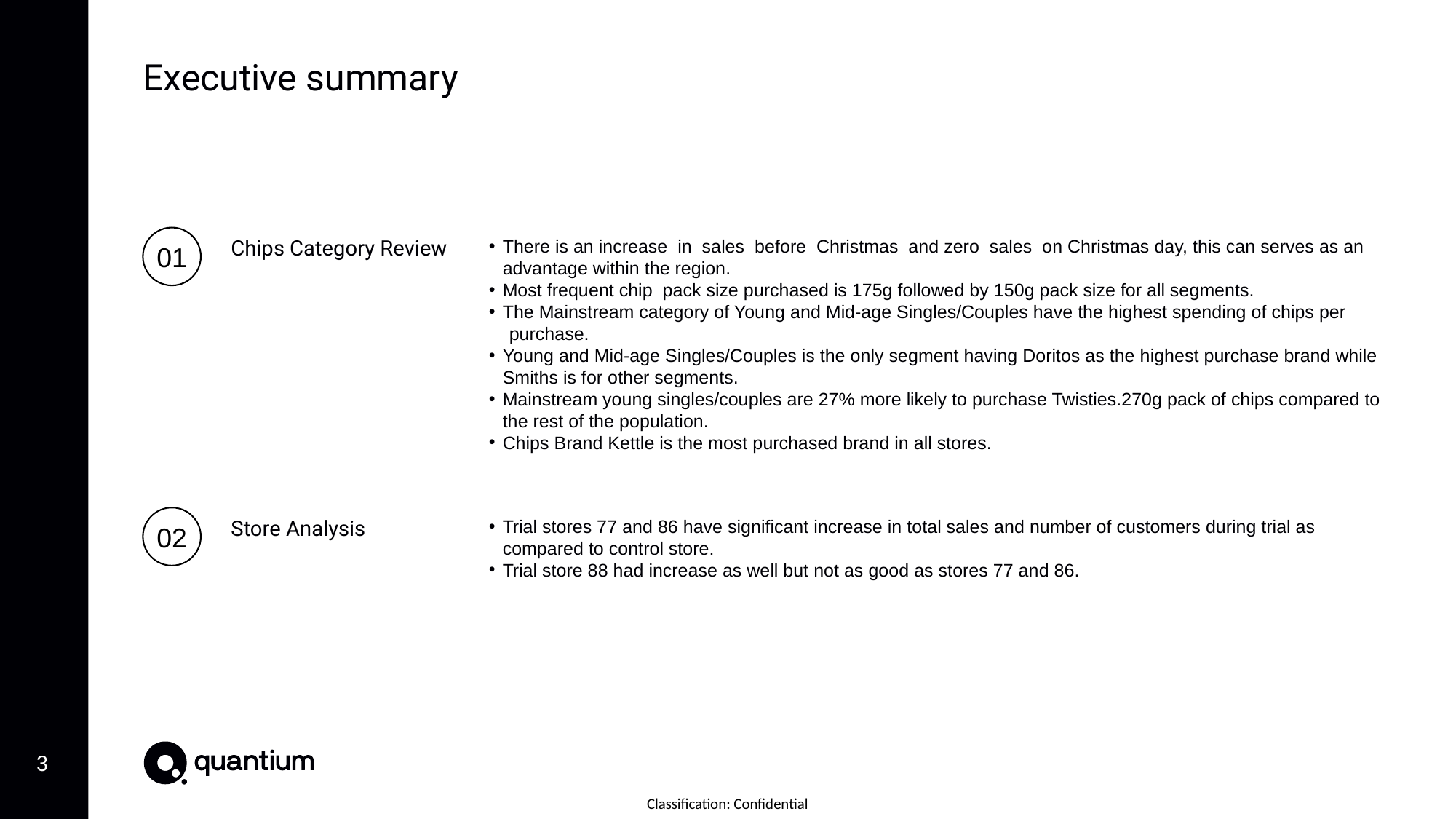

Executive summary
01
Chips Category Review
There is an increase  in  sales  before  Christmas  and zero  sales  on Christmas day, this can serves as an advantage within the region.
Most frequent chip  pack size purchased is 175g followed by 150g pack size for all segments.
The Mainstream category of Young and Mid-age Singles/Couples have the highest spending of chips per
    purchase.
Young and Mid-age Singles/Couples is the only segment having Doritos as the highest purchase brand while Smiths is for other segments.
Mainstream young singles/couples are 27% more likely to purchase Twisties.270g pack of chips compared to the rest of the population.
Chips Brand Kettle is the most purchased brand in all stores.

02
Store Analysis
Trial stores 77 and 86 have significant increase in total sales and number of customers during trial as compared to control store.
Trial store 88 had increase as well but not as good as stores 77 and 86.